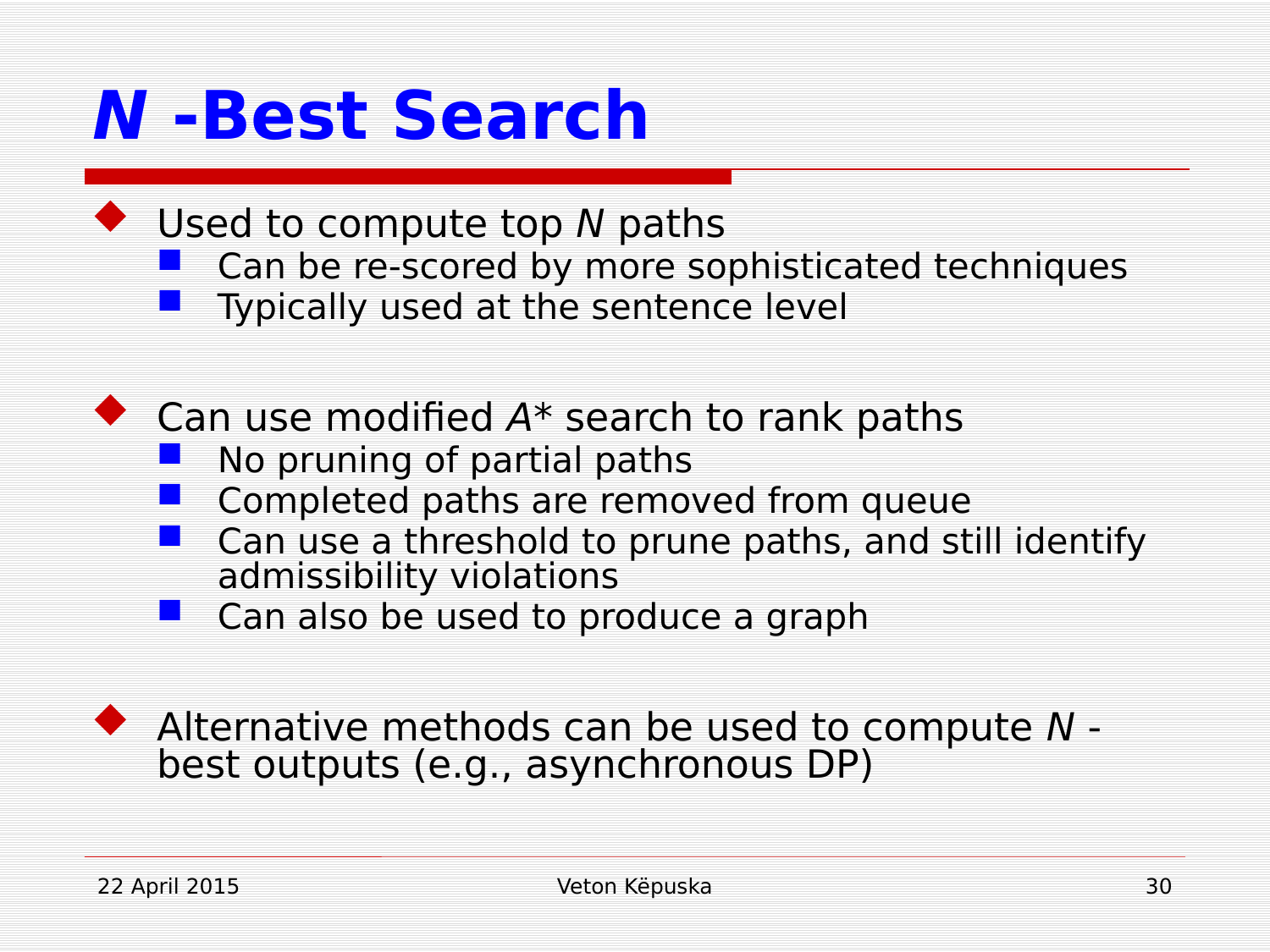

# N -Best Search
Used to compute top N paths
Can be re-scored by more sophisticated techniques
Typically used at the sentence level

Can use modified A* search to rank paths
No pruning of partial paths
Completed paths are removed from queue
Can use a threshold to prune paths, and still identify admissibility violations
Can also be used to produce a graph

Alternative methods can be used to compute N -best outputs (e.g., asynchronous DP)
22 April 2015
Veton Këpuska
30